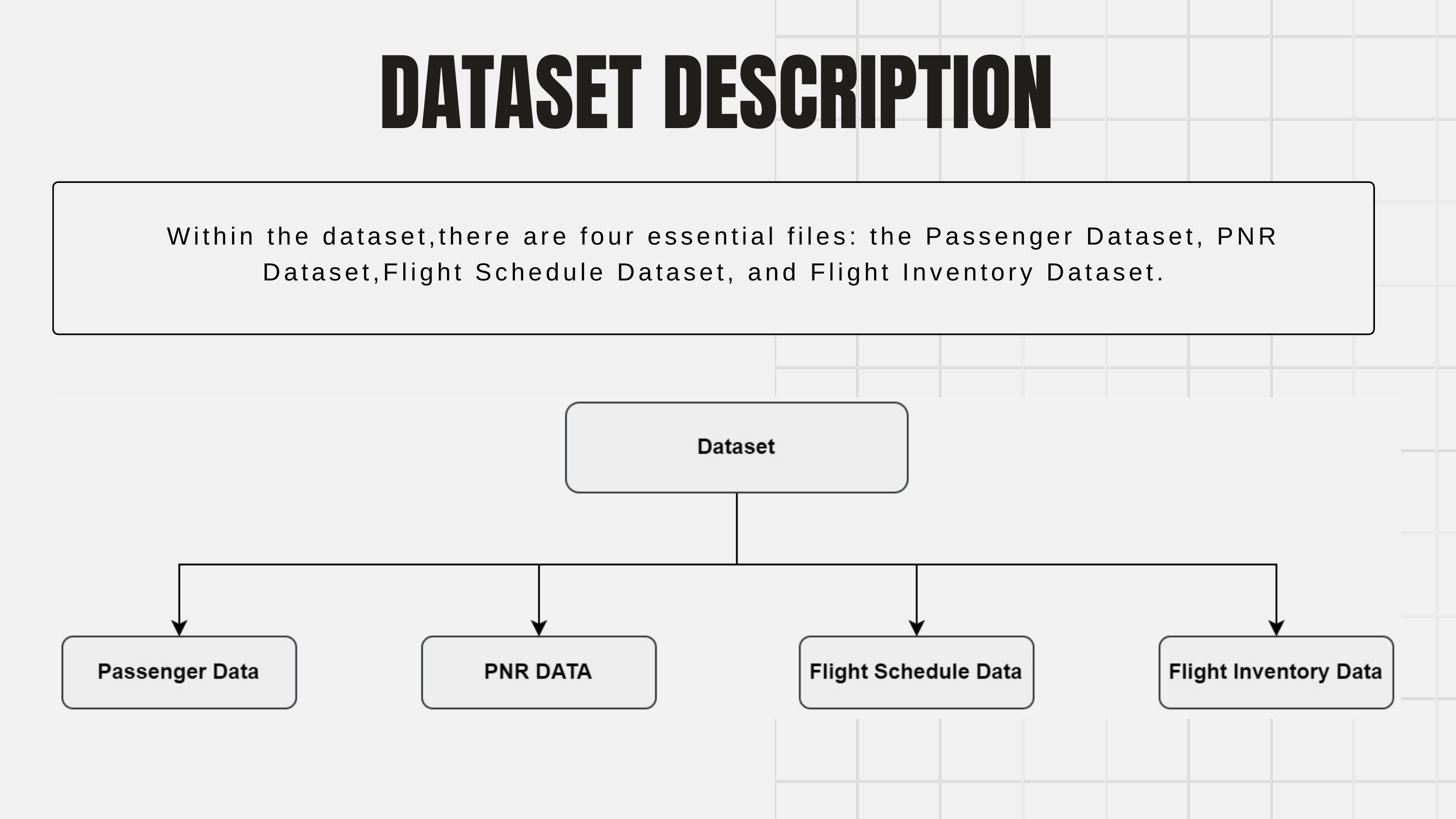

DATASET DESCRIPTION

  Within the dataset,there are four essential files: the Passenger Dataset, PNR Dataset,Flight Schedule Dataset, and Flight Inventory Dataset.